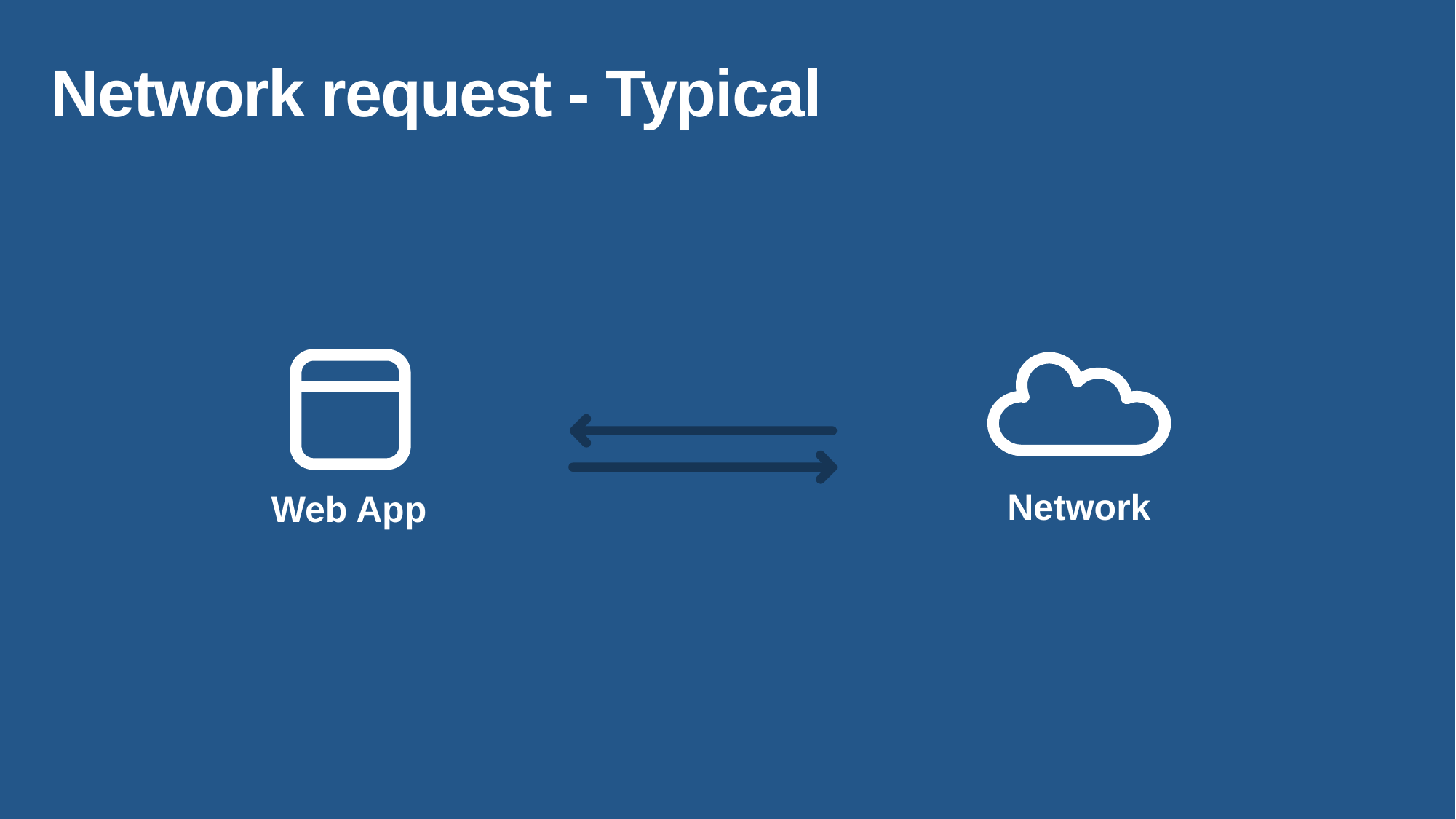

Network request - Typical

Web App

Network